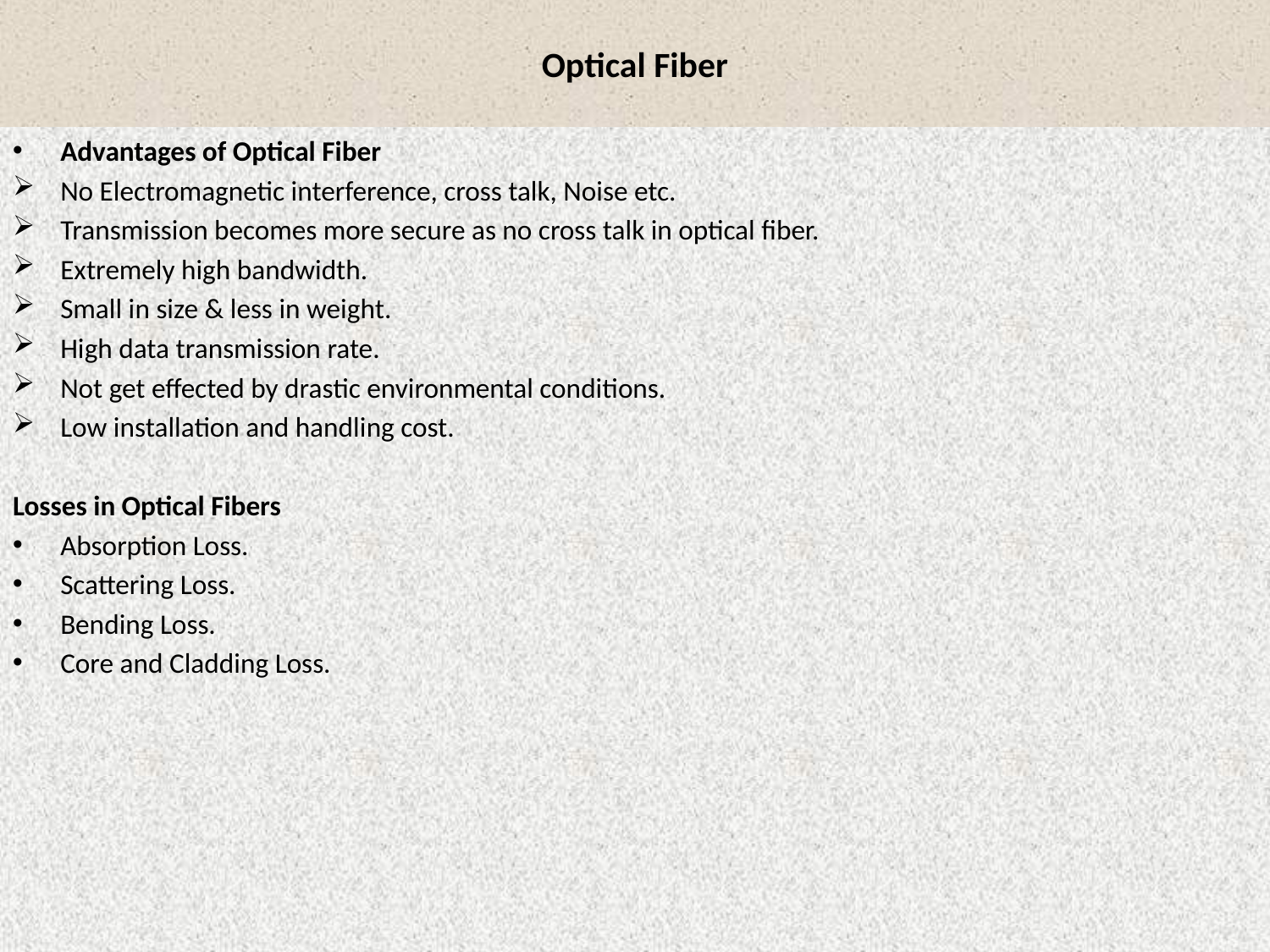

# Optical Fiber
Advantages of Optical Fiber
No Electromagnetic interference, cross talk, Noise etc.
Transmission becomes more secure as no cross talk in optical fiber.
Extremely high bandwidth.
Small in size & less in weight.
High data transmission rate.
Not get effected by drastic environmental conditions.
Low installation and handling cost.

Losses in Optical Fibers
Absorption Loss.
Scattering Loss.
Bending Loss.
Core and Cladding Loss.